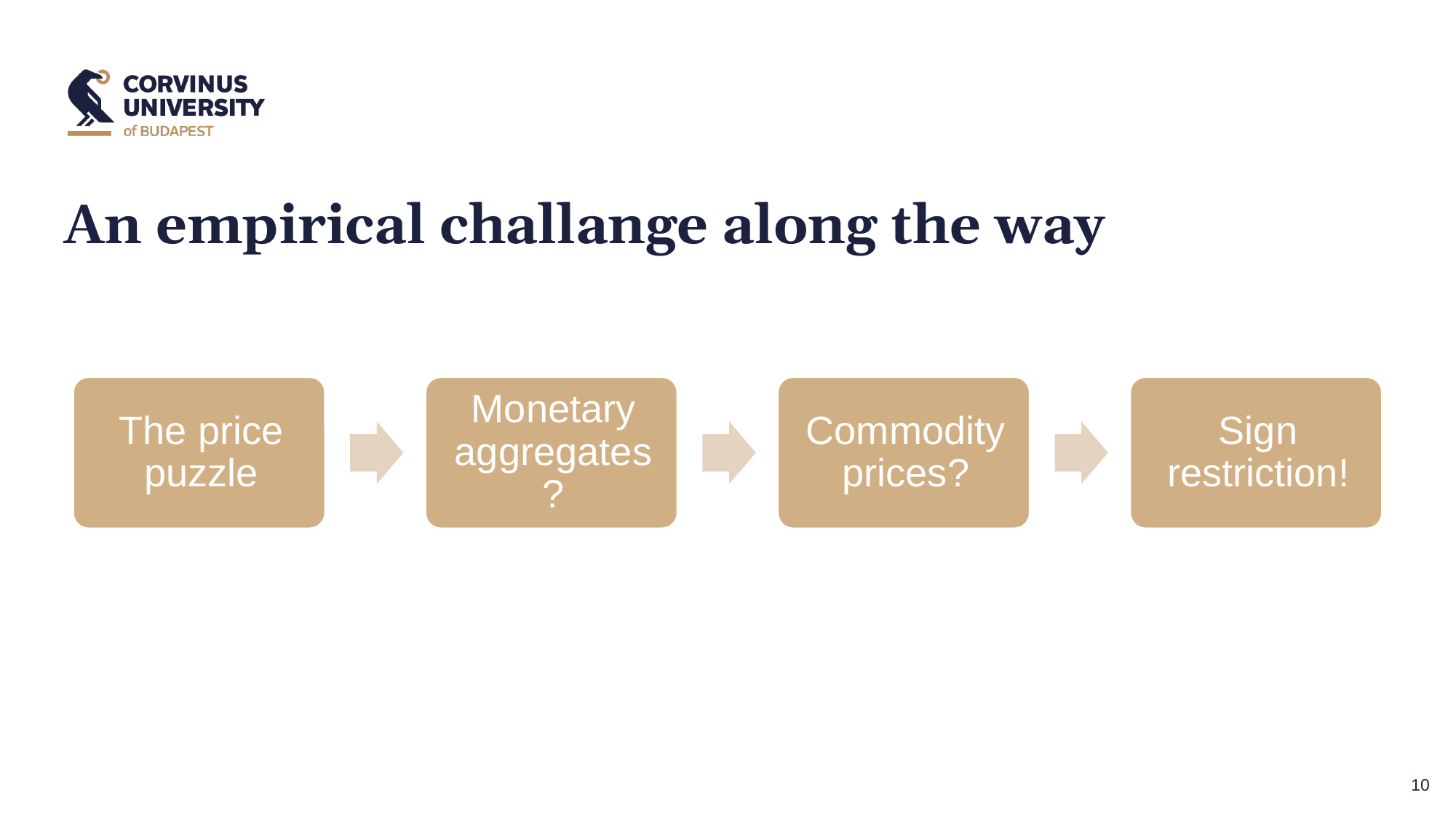

The price puzzle

Monetary aggregates?

Commodity prices?

Sign restriction!
# An empirical challange along the way